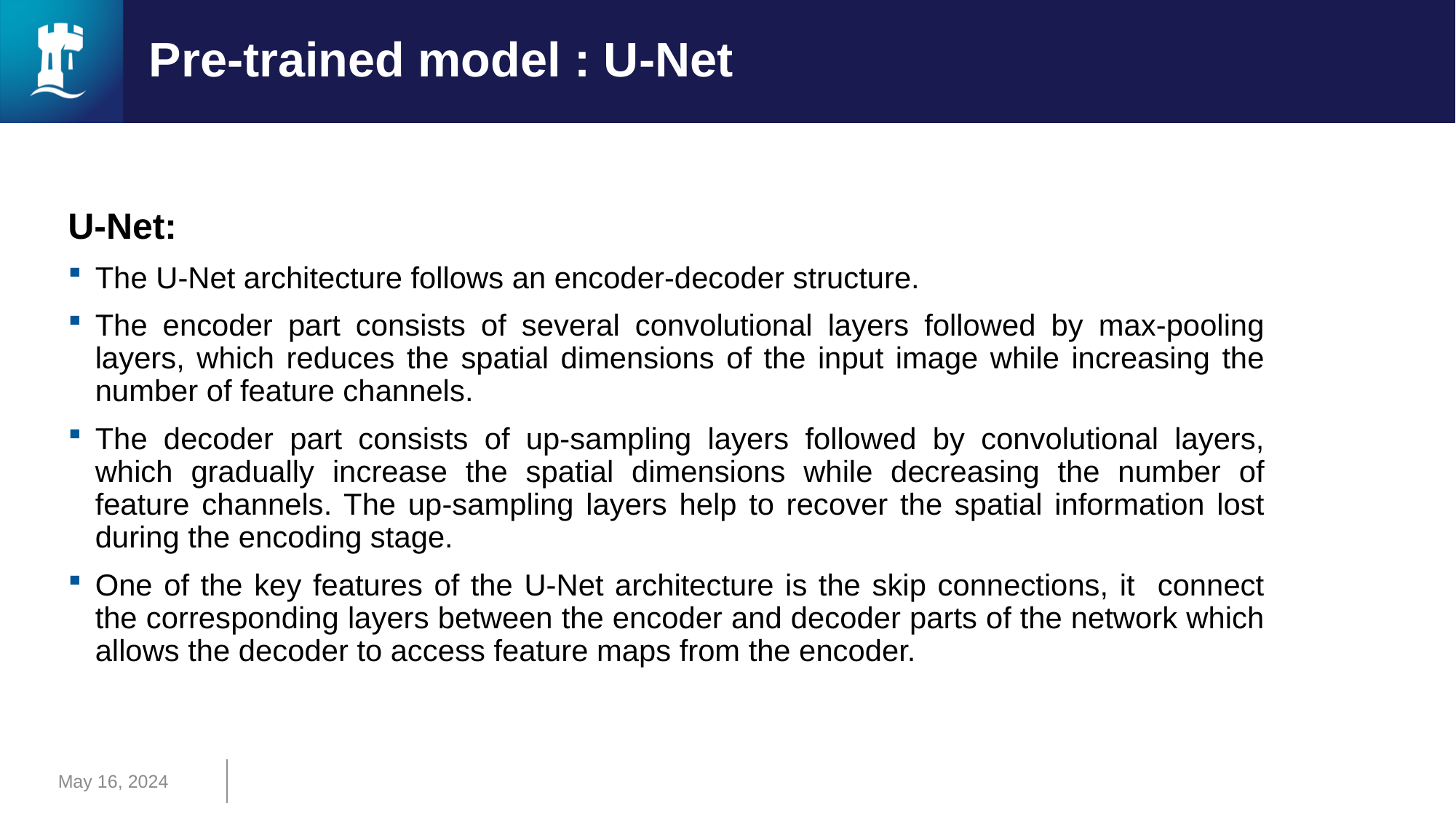

# Pre-trained model : U-Net

U-Net:
The U-Net architecture follows an encoder-decoder structure.
The encoder part consists of several convolutional layers followed by max-pooling layers, which reduces the spatial dimensions of the input image while increasing the number of feature channels.
The decoder part consists of up-sampling layers followed by convolutional layers, which gradually increase the spatial dimensions while decreasing the number of feature channels. The up-sampling layers help to recover the spatial information lost during the encoding stage.
One of the key features of the U-Net architecture is the skip connections, it  connect the corresponding layers between the encoder and decoder parts of the network which allows the decoder to access feature maps from the encoder.

May 16, 2024